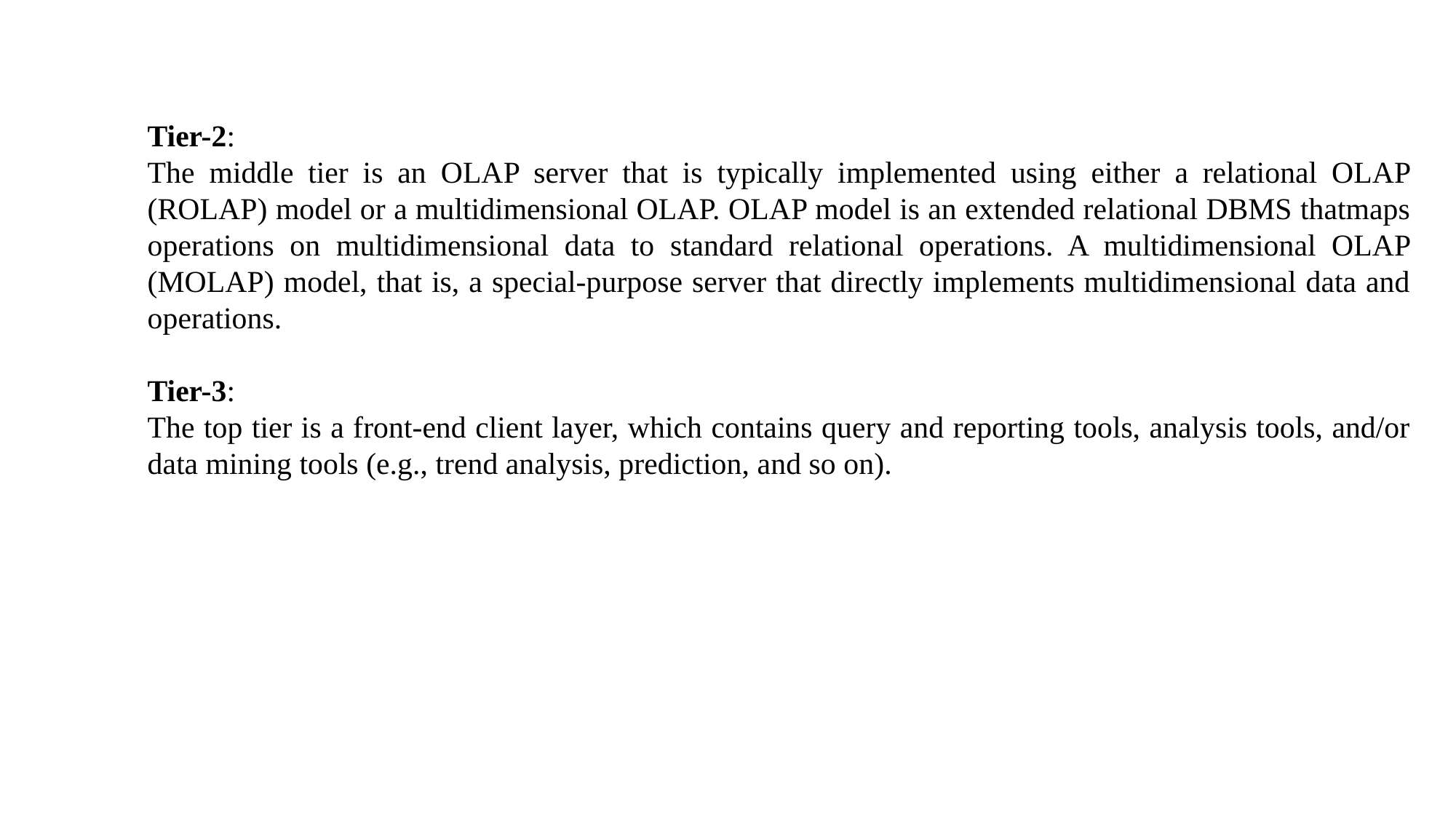

Tier-2:
The middle tier is an OLAP server that is typically implemented using either a relational OLAP (ROLAP) model or a multidimensional OLAP. OLAP model is an extended relational DBMS thatmaps operations on multidimensional data to standard relational operations. A multidimensional OLAP (MOLAP) model, that is, a special-purpose server that directly implements multidimensional data and operations.

Tier-3:
The top tier is a front-end client layer, which contains query and reporting tools, analysis tools, and/or data mining tools (e.g., trend analysis, prediction, and so on).